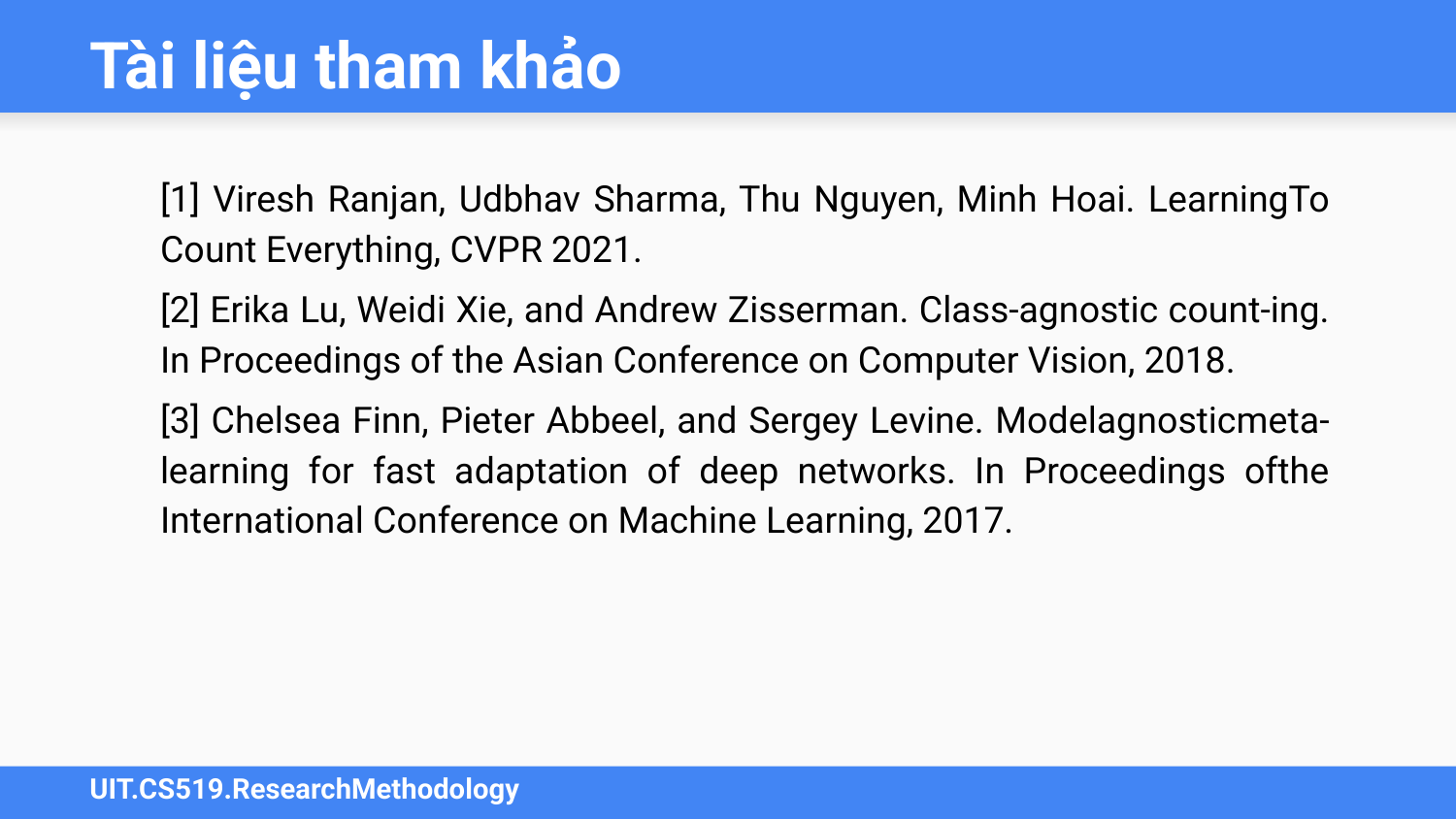

# Tài liệu tham khảo
[1] Viresh Ranjan, Udbhav Sharma, Thu Nguyen, Minh Hoai. LearningTo Count Everything, CVPR 2021.
[2] Erika Lu, Weidi Xie, and Andrew Zisserman. Class-agnostic count-ing. In Proceedings of the Asian Conference on Computer Vision, 2018.
[3] Chelsea Finn, Pieter Abbeel, and Sergey Levine. Modelagnosticmeta-learning for fast adaptation of deep networks. In Proceedings ofthe International Conference on Machine Learning, 2017.